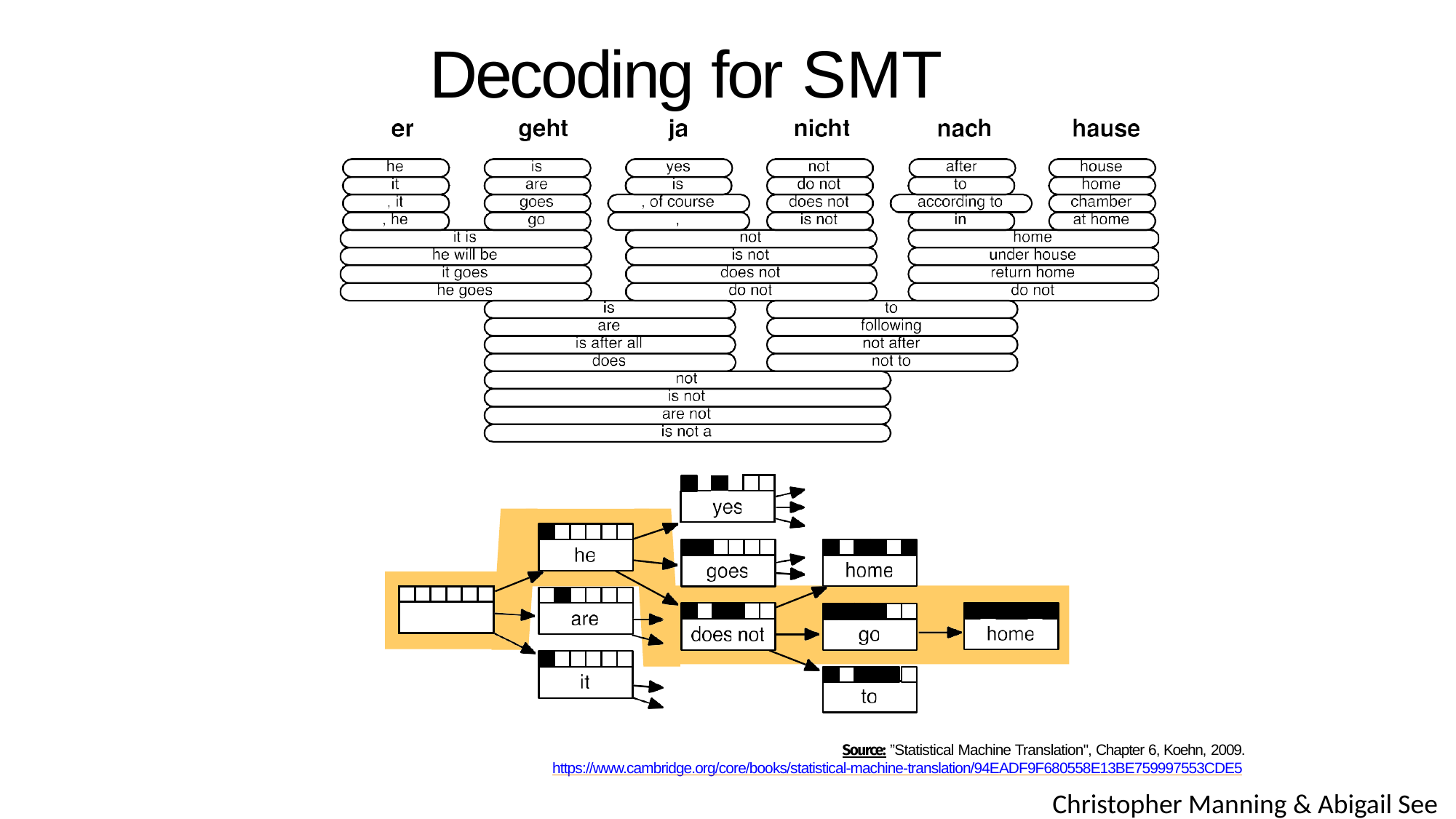

# Decoding for SMT

|  |  |  |  |  |  |
| --- | --- | --- | --- | --- | --- |
|  |  |  |  |  |  |

|  |  |  |  |  |  |
| --- | --- | --- | --- | --- | --- |
|  |  |  |  |  |  |

Source: ”Statistical Machine Translation", Chapter 6, Koehn, 2009.
https://www.cambridge.org/core/books/statistical-machine-translation/94EADF9F680558E13BE759997553CDE5
Christopher Manning & Abigail See